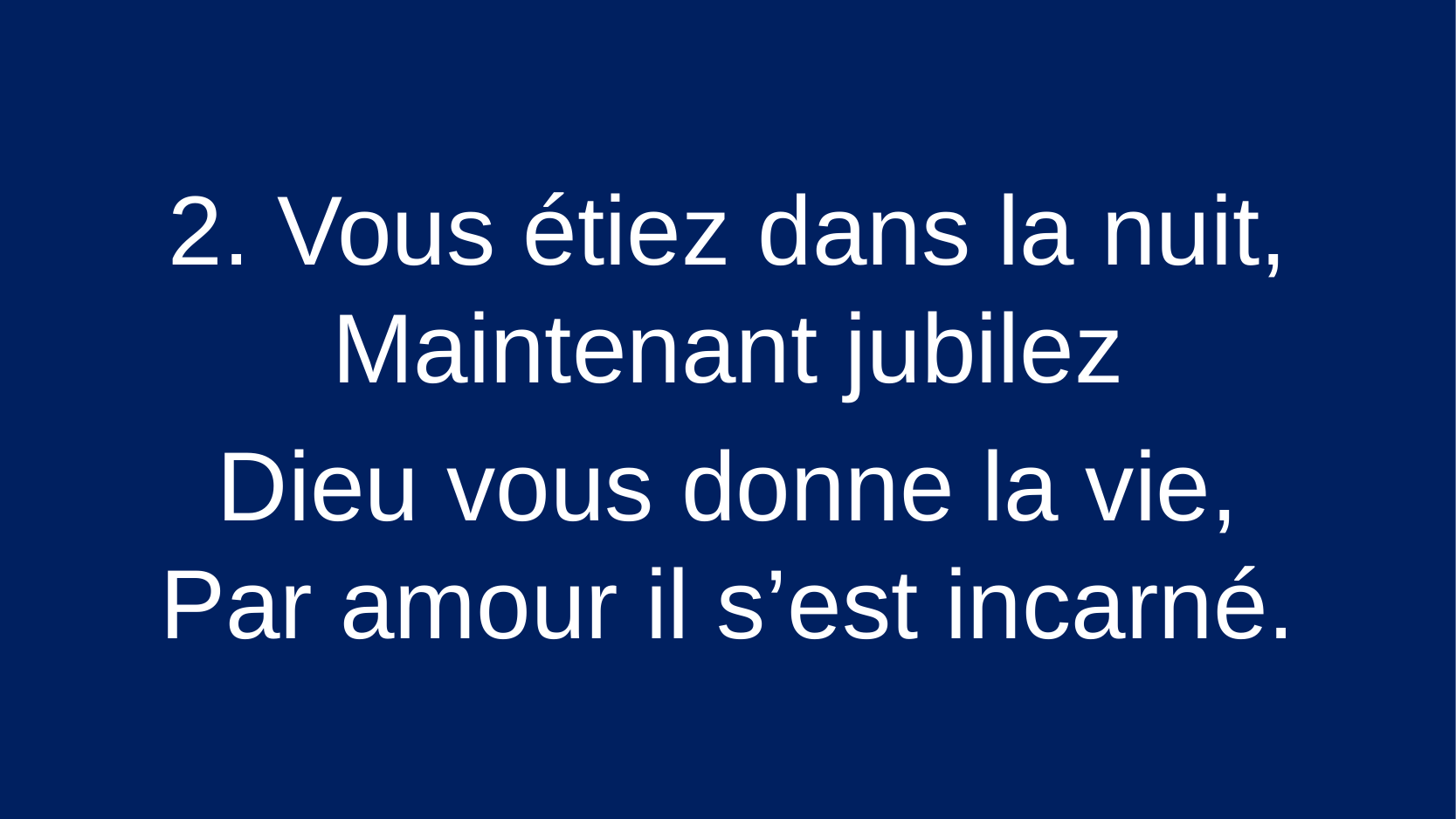

2. Vous étiez dans la nuit,
Maintenant jubilez
Dieu vous donne la vie,
Par amour il s’est incarné.